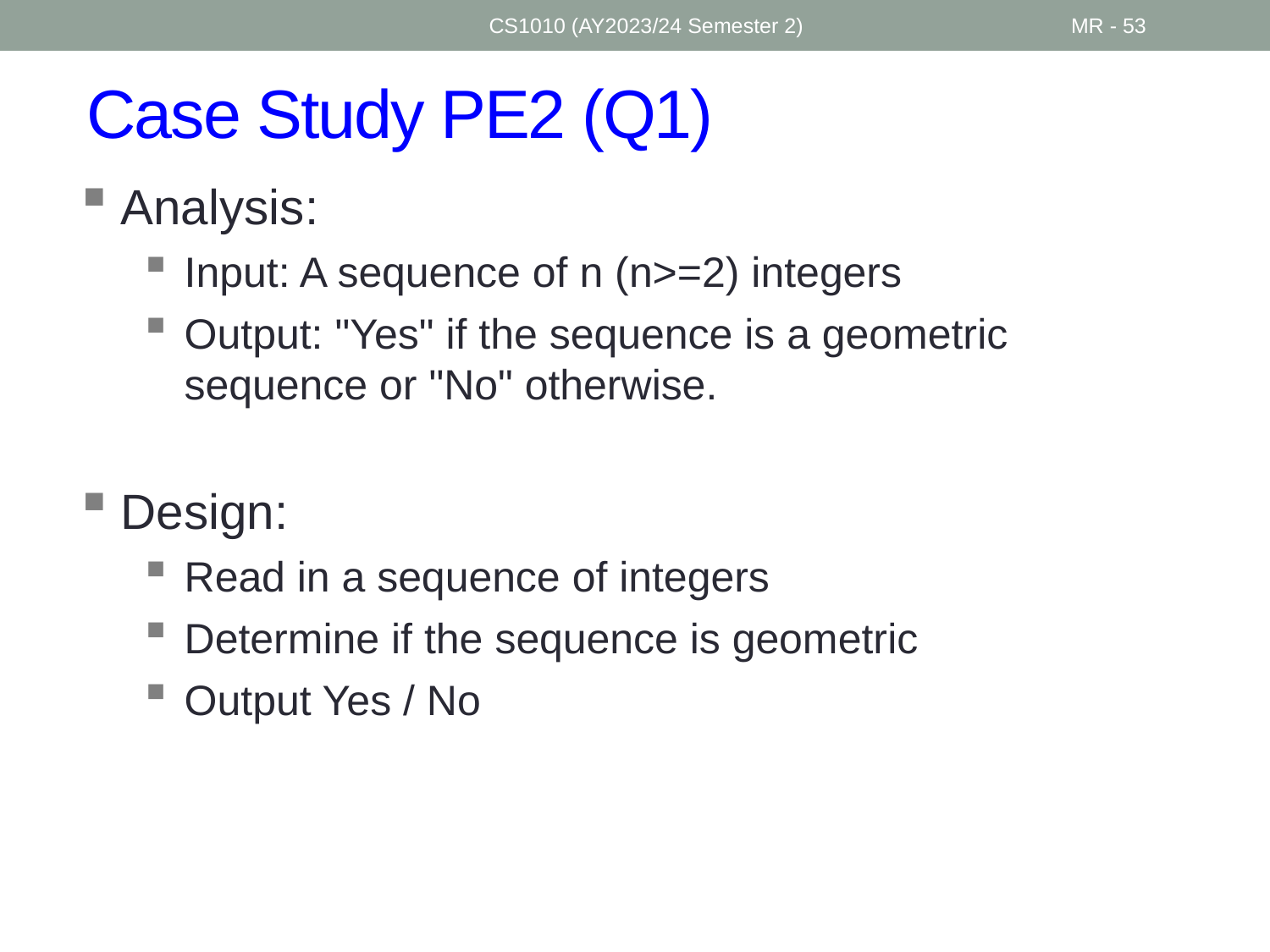

CS1010 (AY2023/24 Semester 2)
MR - 53
# Case Study PE2 (Q1)

Analysis:
Input: A sequence of n (n>=2) integers
Output: "Yes" if the sequence is a geometric sequence or "No" otherwise.

Design:
Read in a sequence of integers
Determine if the sequence is geometric
Output Yes / No